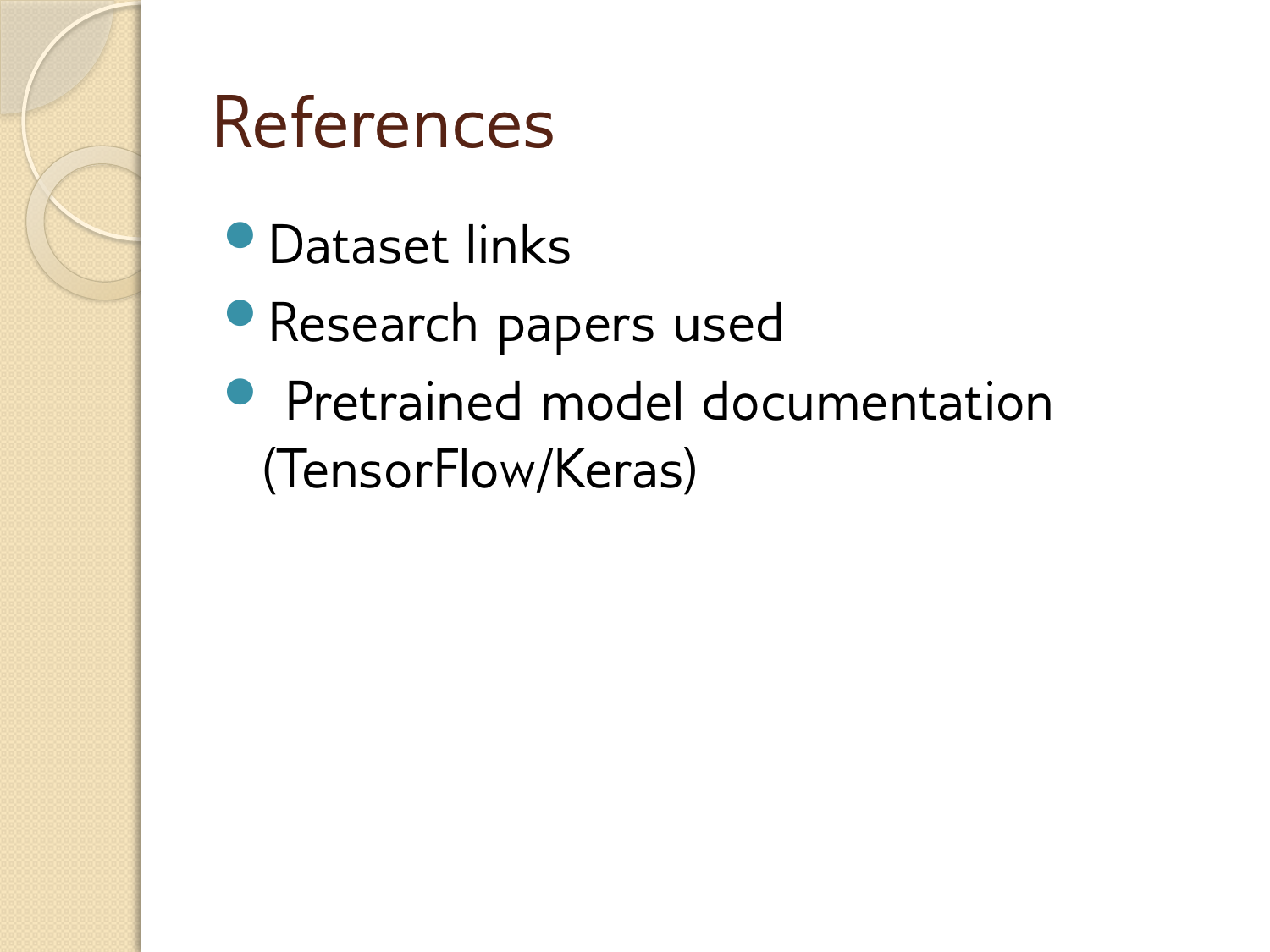

# References
Dataset links
Research papers used
 Pretrained model documentation (TensorFlow/Keras)